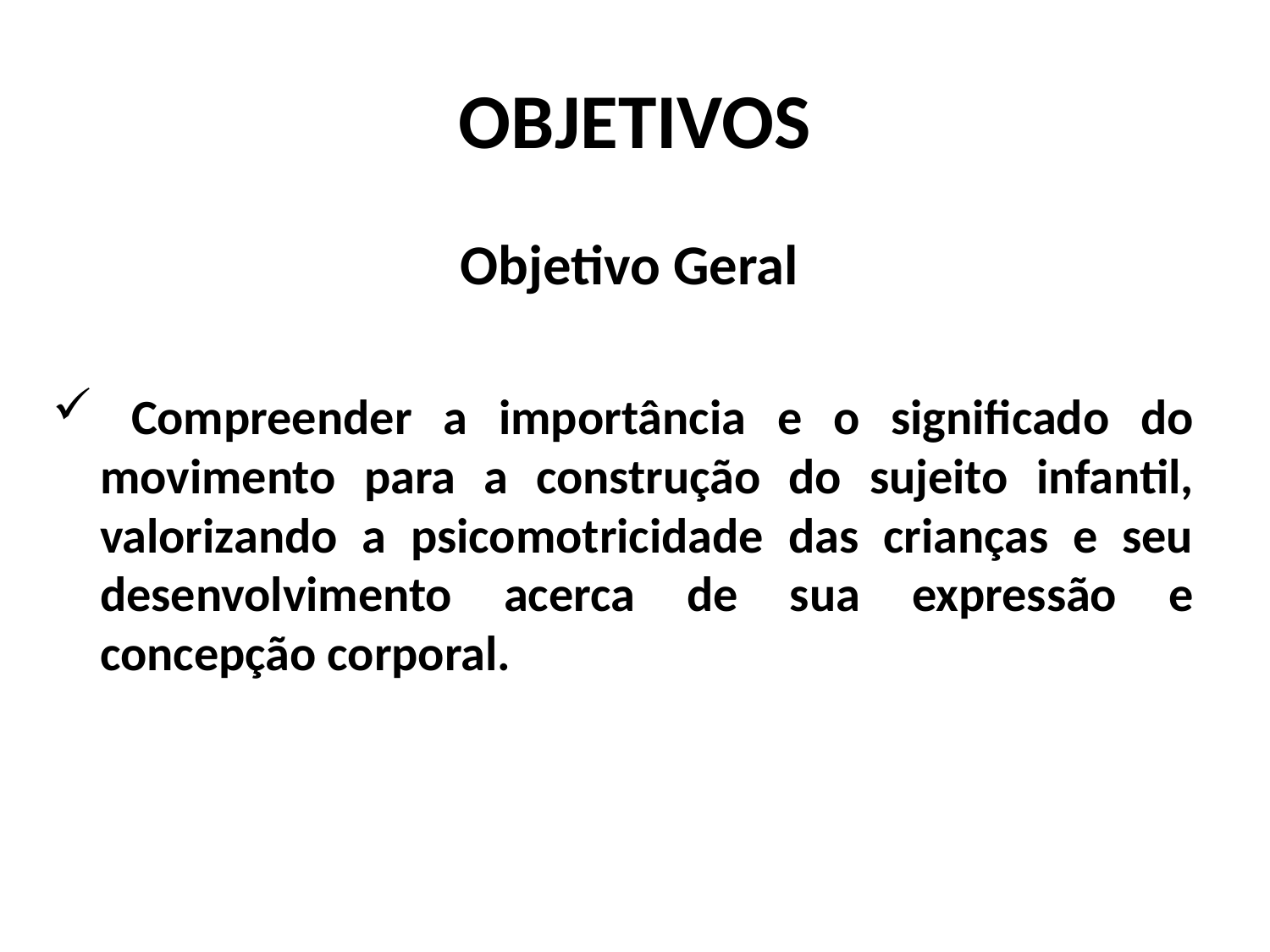

# OBJETIVOS
 Objetivo Geral

 Compreender a importância e o significado do movimento para a construção do sujeito infantil, valorizando a psicomotricidade das crianças e seu desenvolvimento acerca de sua expressão e concepção corporal.